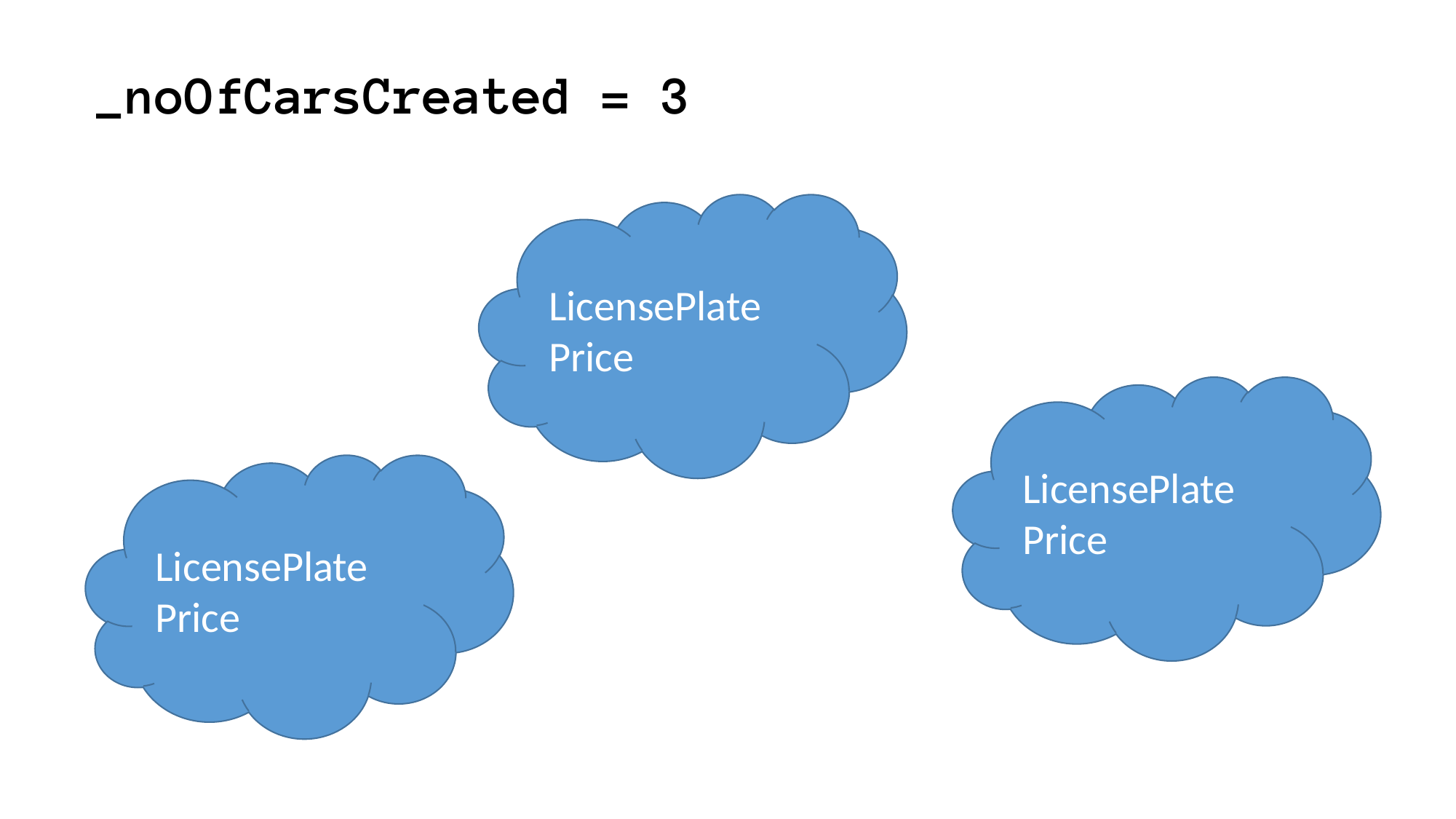

_noOfCarsCreated = 3
LicensePlate
Price
LicensePlate
Price
LicensePlate
Price